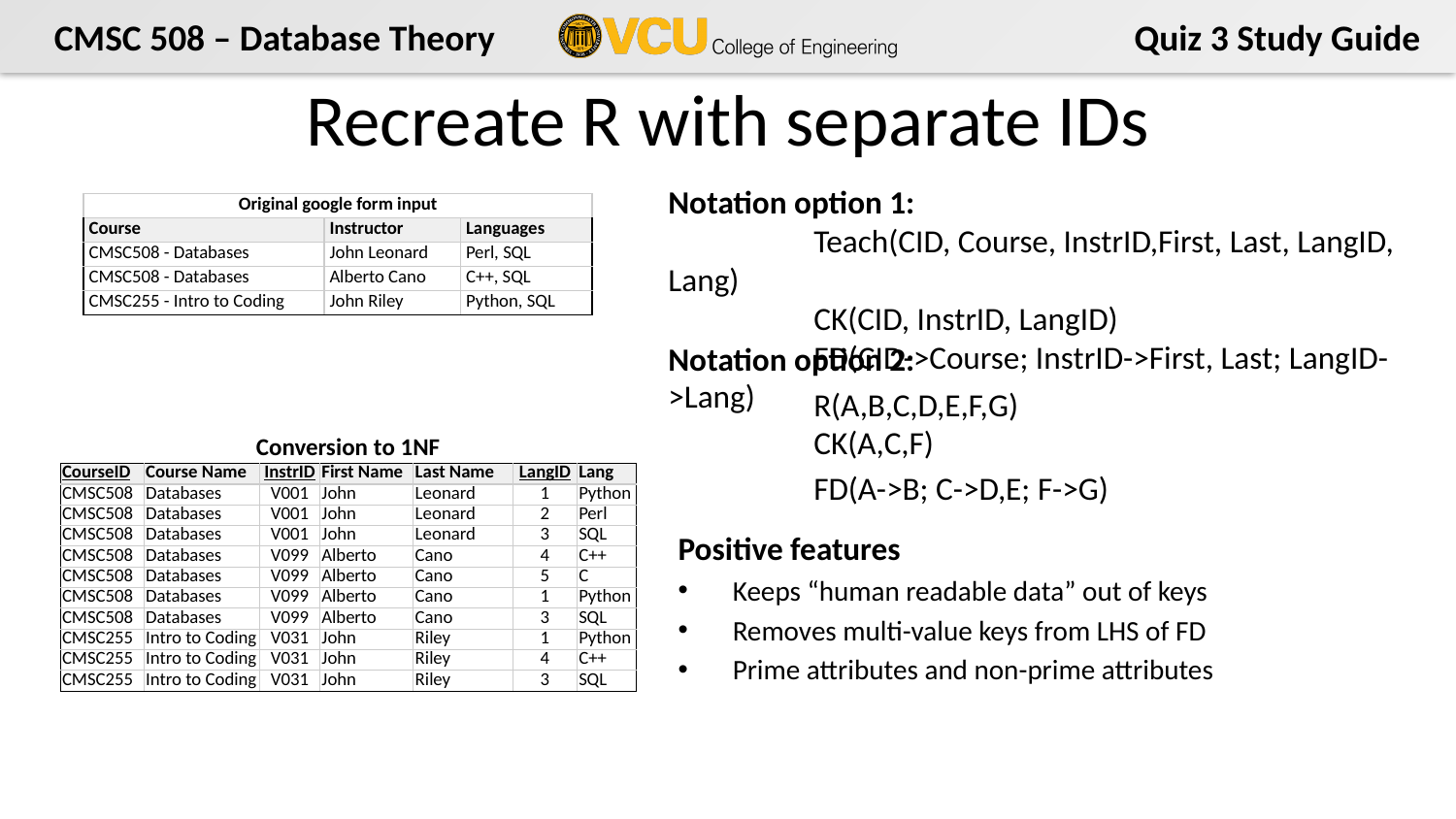

# Recreate R with separate IDs
Notation option 1:
	Teach(CID, Course, InstrID,First, Last, LangID, Lang)
	CK(CID, InstrID, LangID)
	FD(CID->Course; InstrID->First, Last; LangID->Lang)
| Original google form input |  |  |
| --- | --- | --- |
| Course | Instructor | Languages |
| CMSC508 - Databases | John Leonard | Perl, SQL |
| CMSC508 - Databases | Alberto Cano | C++, SQL |
| CMSC255 - Intro to Coding | John Riley | Python, SQL |
Notation option 2:
	R(A,B,C,D,E,F,G)
	CK(A,C,F)
	FD(A->B; C->D,E; F->G)
Conversion to 1NF
| CourseID | Course Name | InstrID | First Name | Last Name | LangID | Lang |
| --- | --- | --- | --- | --- | --- | --- |
| CMSC508 | Databases | V001 | John | Leonard | 1 | Python |
| CMSC508 | Databases | V001 | John | Leonard | 2 | Perl |
| CMSC508 | Databases | V001 | John | Leonard | 3 | SQL |
| CMSC508 | Databases | V099 | Alberto | Cano | 4 | C++ |
| CMSC508 | Databases | V099 | Alberto | Cano | 5 | C |
| CMSC508 | Databases | V099 | Alberto | Cano | 1 | Python |
| CMSC508 | Databases | V099 | Alberto | Cano | 3 | SQL |
| CMSC255 | Intro to Coding | V031 | John | Riley | 1 | Python |
| CMSC255 | Intro to Coding | V031 | John | Riley | 4 | C++ |
| CMSC255 | Intro to Coding | V031 | John | Riley | 3 | SQL |
Positive features
Keeps “human readable data” out of keys
Removes multi-value keys from LHS of FD
Prime attributes and non-prime attributes